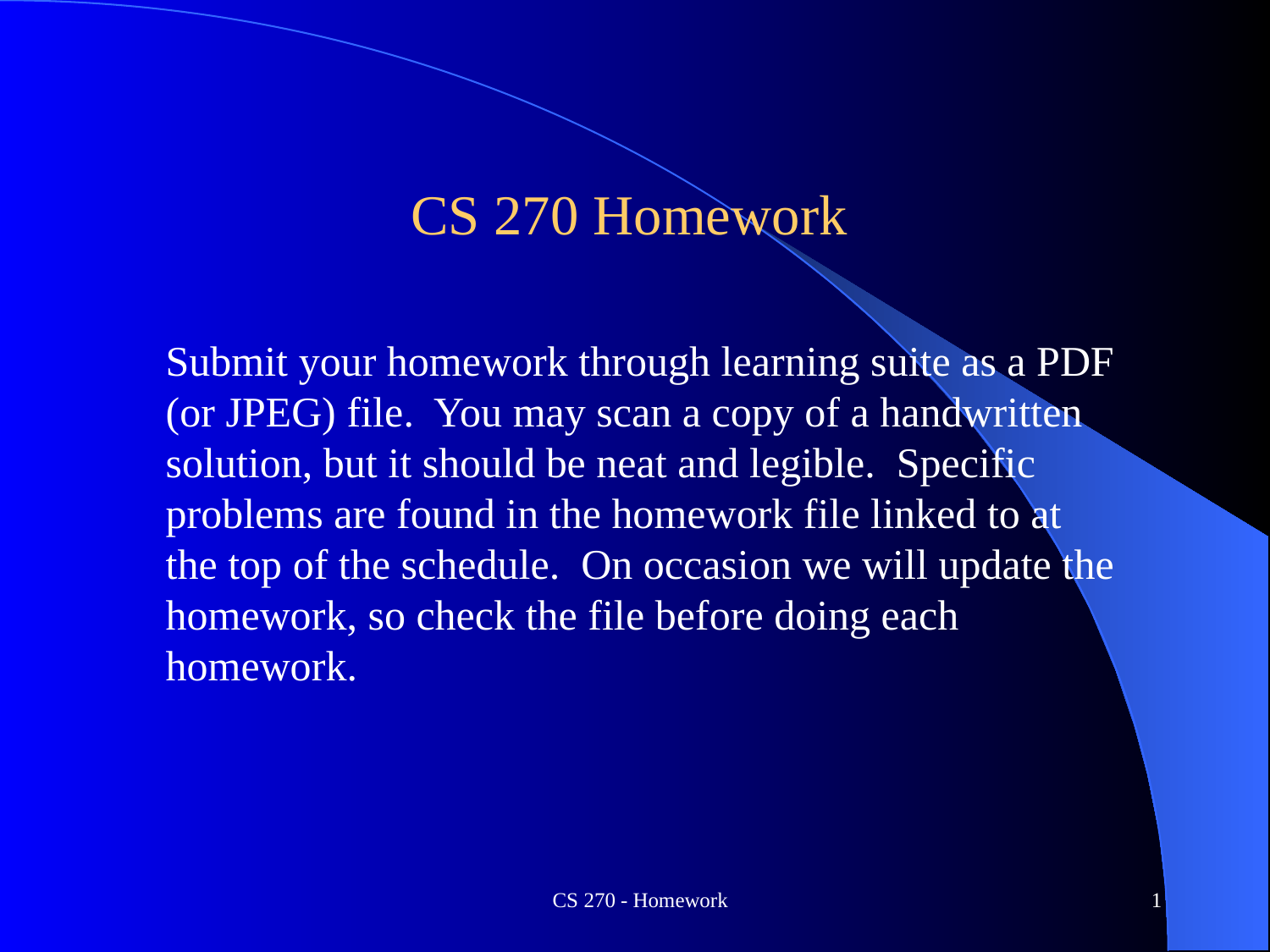

# CS 270 Homework
Submit your homework through learning suite as a PDF (or JPEG) file.  You may scan a copy of a handwritten solution, but it should be neat and legible.  Specific problems are found in the homework file linked to at the top of the schedule.  On occasion we will update the homework, so check the file before doing each homework.

CS 270 - Homework
1